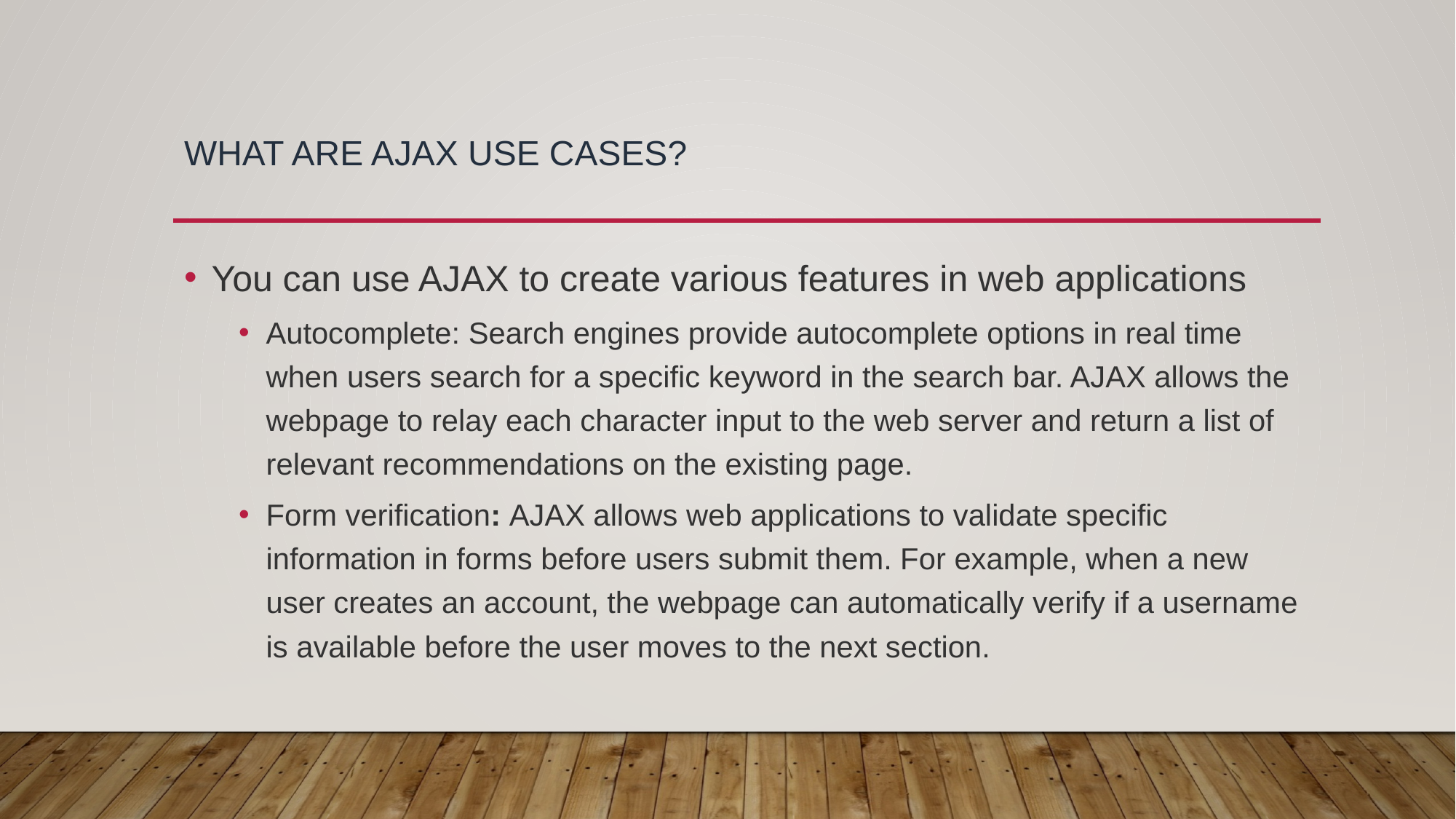

# What are AJAX use cases?
You can use AJAX to create various features in web applications
Autocomplete: Search engines provide autocomplete options in real time when users search for a specific keyword in the search bar. AJAX allows the webpage to relay each character input to the web server and return a list of relevant recommendations on the existing page.
Form verification: AJAX allows web applications to validate specific information in forms before users submit them. For example, when a new user creates an account, the webpage can automatically verify if a username is available before the user moves to the next section.